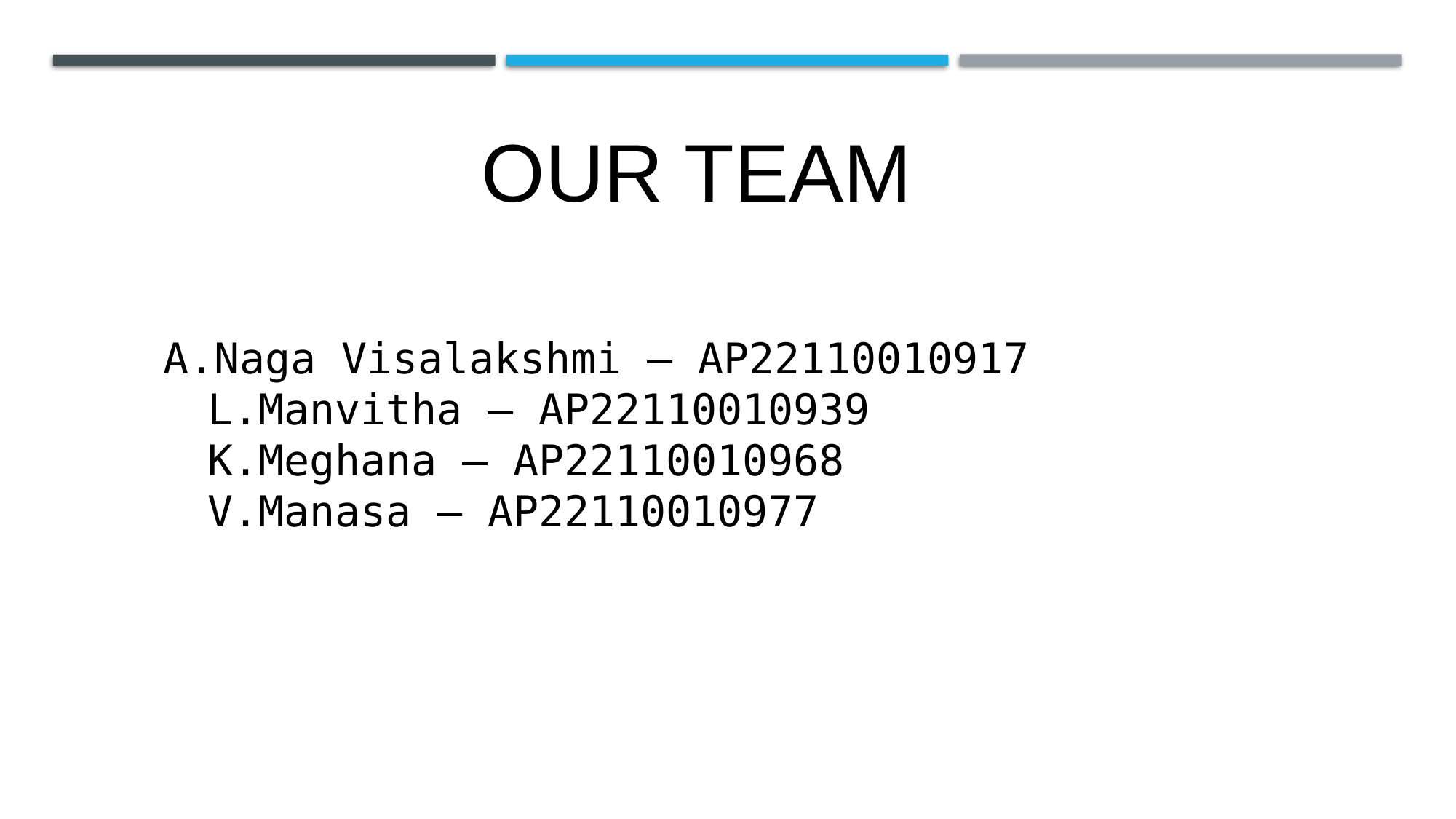

OUR TEAM

   A.Naga Visalakshmi – AP22110010917
   L.Manvitha – AP22110010939
   K.Meghana – AP22110010968
   V.Manasa – AP22110010977